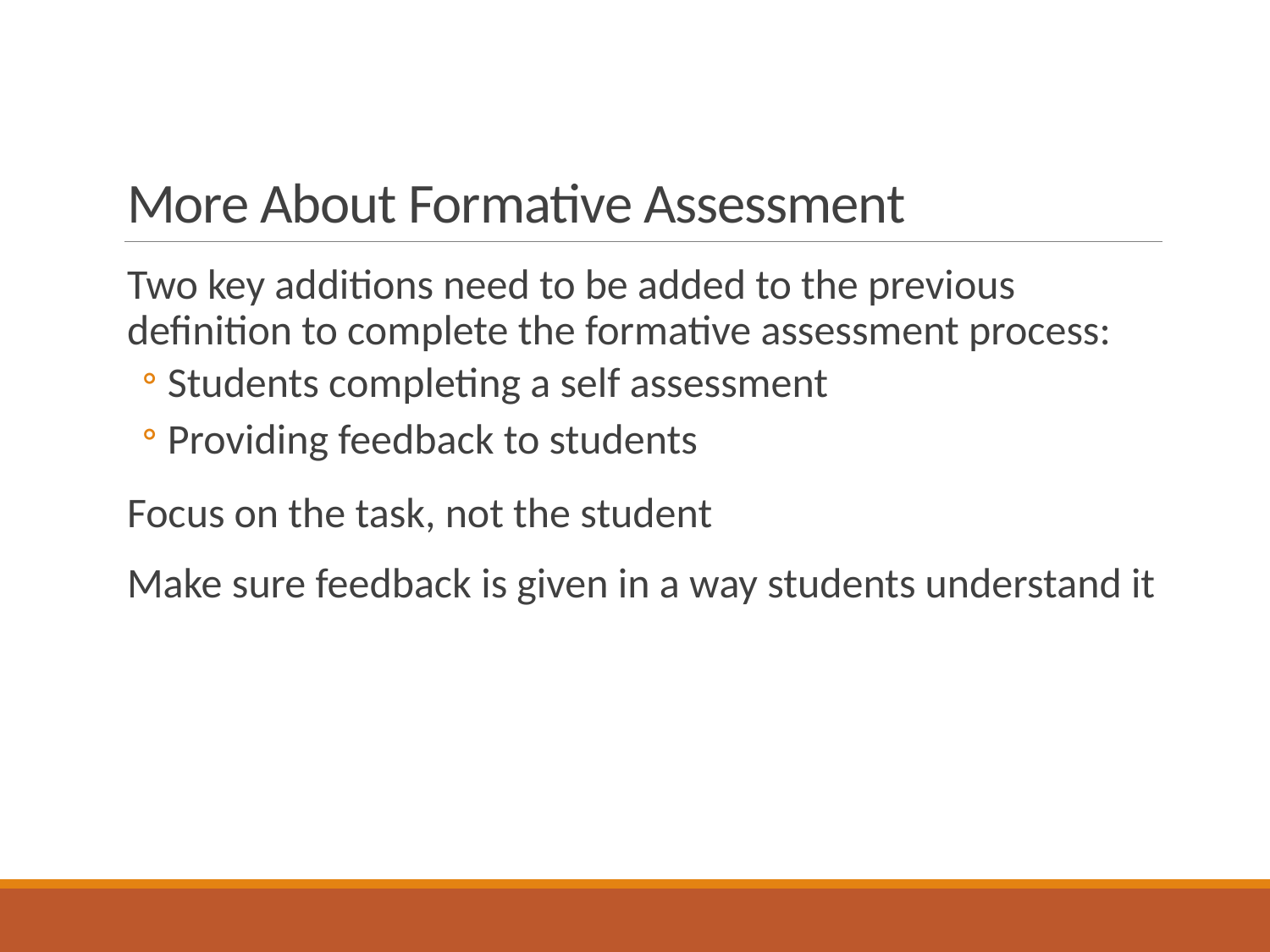

# More About Formative Assessment
Two key additions need to be added to the previous definition to complete the formative assessment process:
Students completing a self assessment
Providing feedback to students
Focus on the task, not the student
Make sure feedback is given in a way students understand it